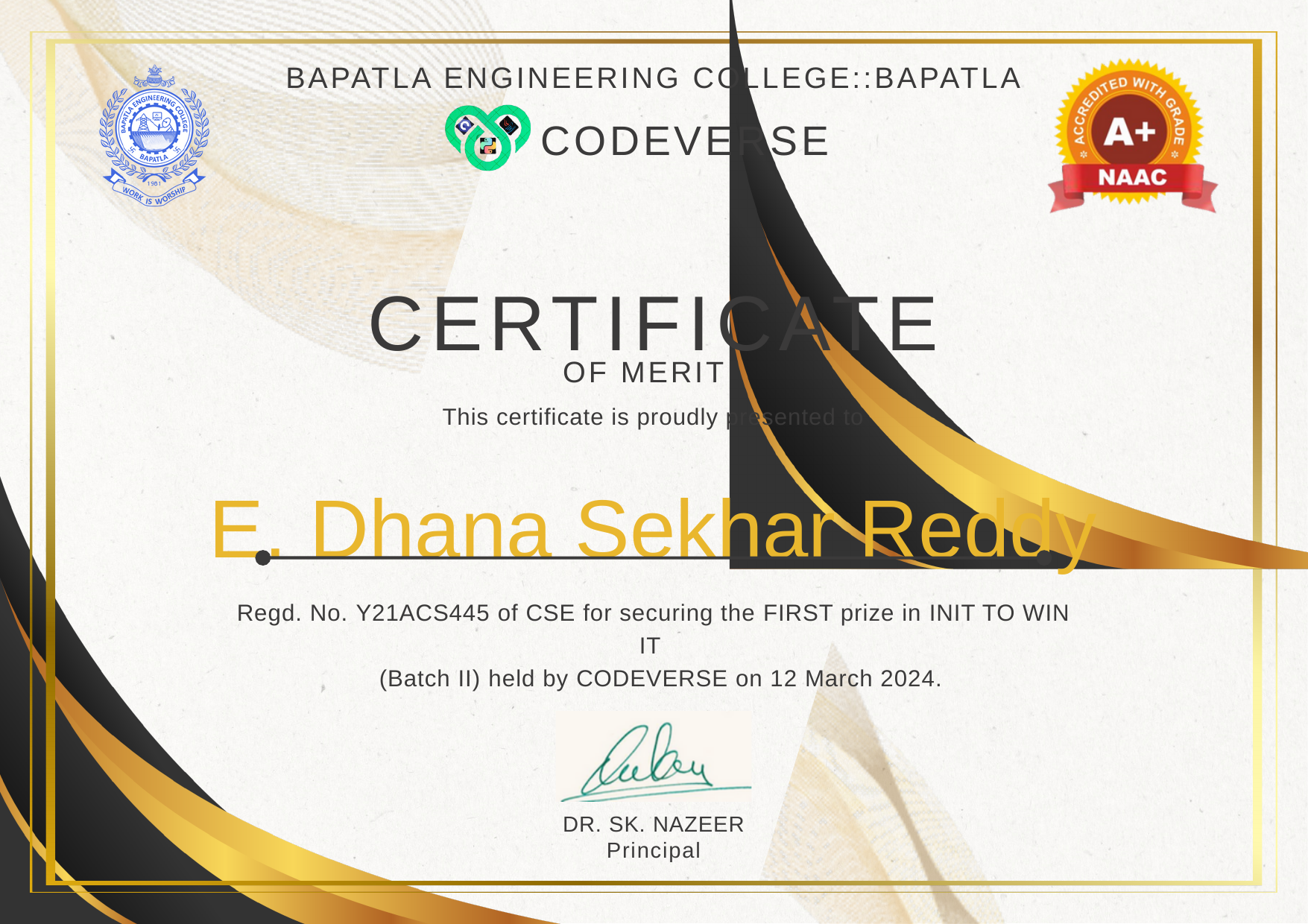

BAPATLA ENGINEERING COLLEGE::BAPATLA

CODEVERSE
CERTIFICATE
OF MERIT
This certificate is proudly presented to
E. Dhana Sekhar Reddy

Regd. No. Y21ACS445 of CSE for securing the FIRST prize in INIT TO WIN IT
  (Batch II) held by CODEVERSE on 12 March 2024.

DR. SK. NAZEER
Principal